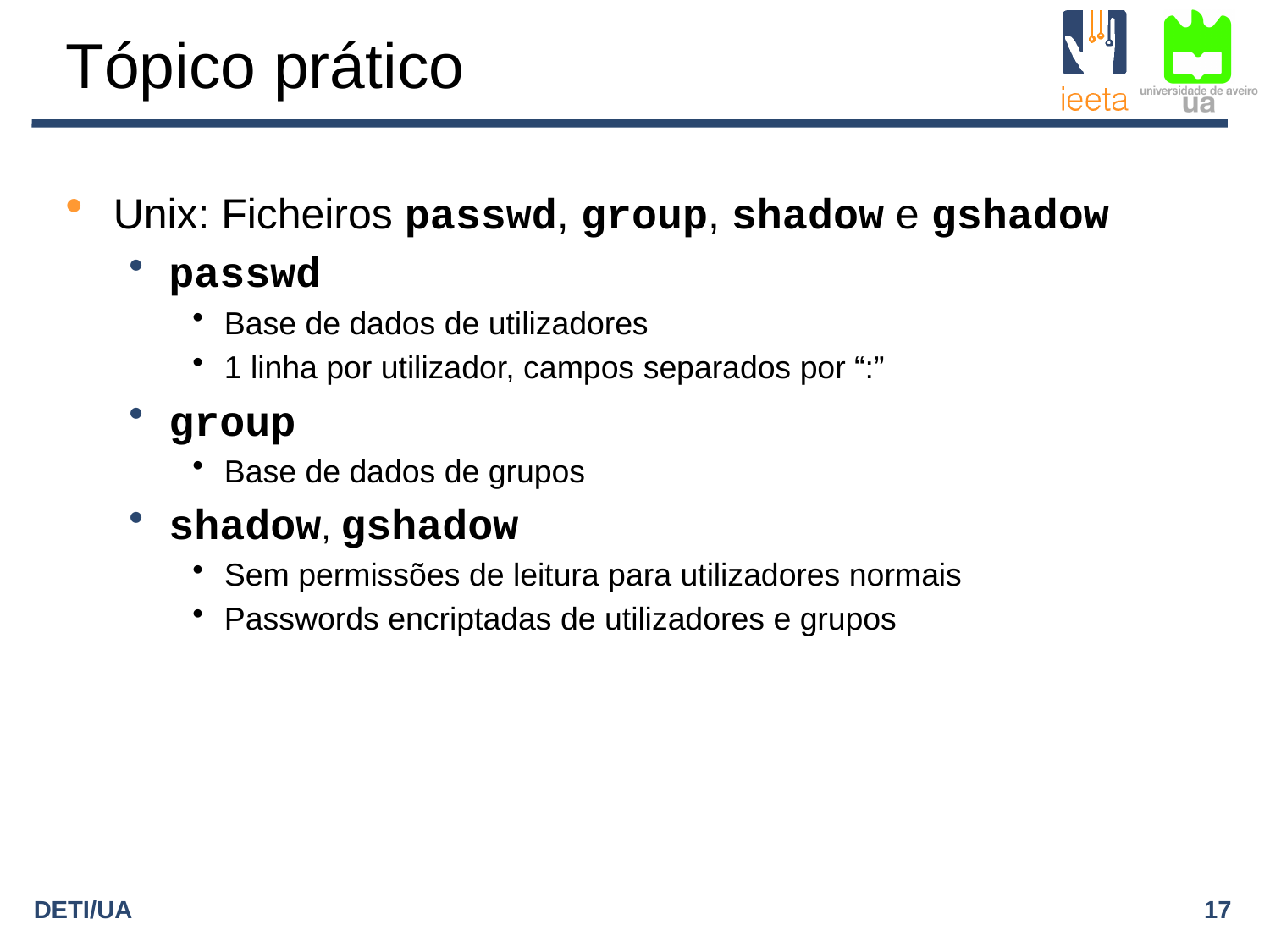

# Tópico prático
Unix: Ficheiros passwd, group, shadow e gshadow
passwd
Base de dados de utilizadores
1 linha por utilizador, campos separados por “:”
group
Base de dados de grupos
shadow, gshadow
Sem permissões de leitura para utilizadores normais
Passwords encriptadas de utilizadores e grupos